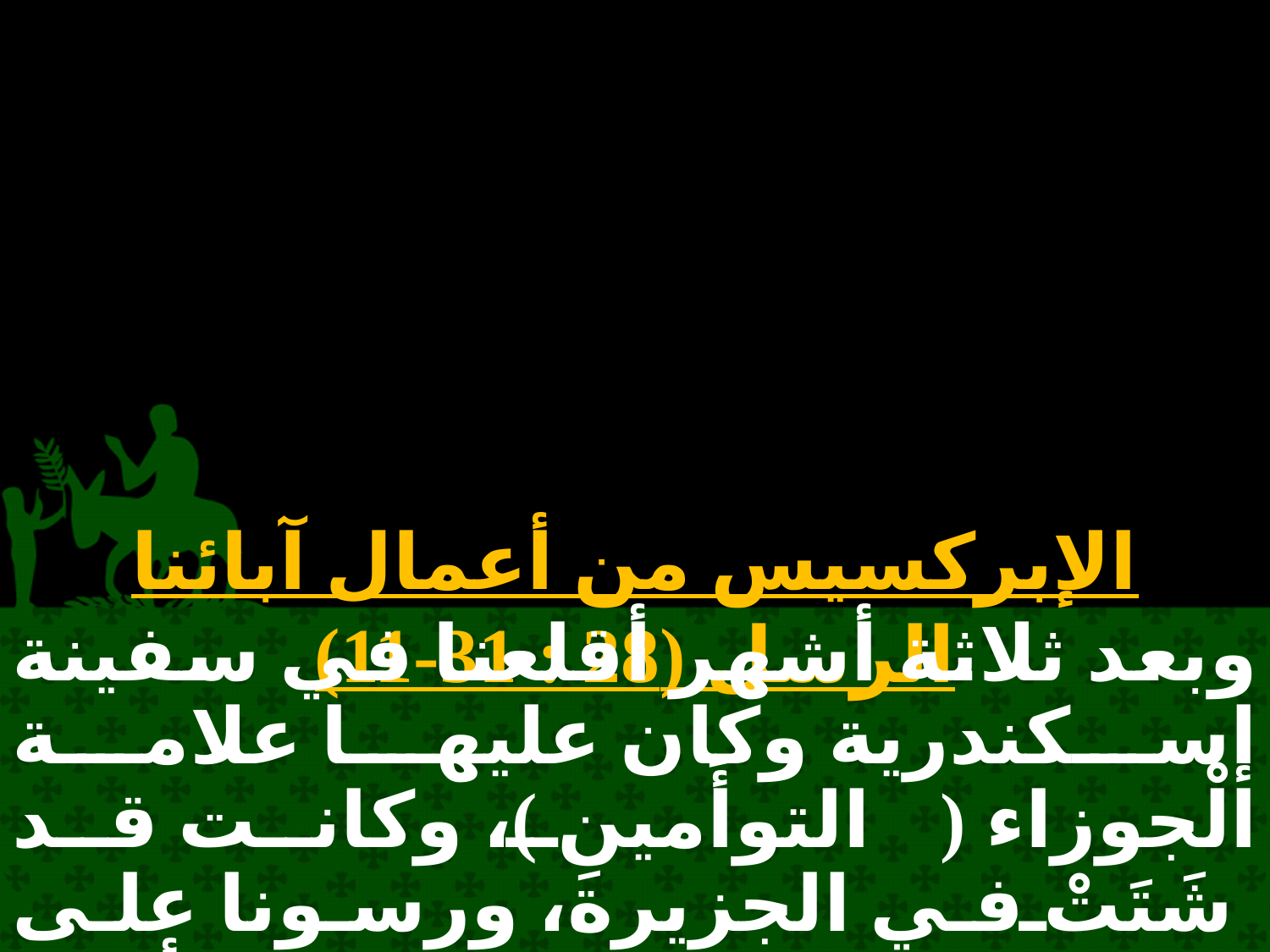

# الابركسيس
الإبركسيس من أعمال آبائنا الرسل (28 : 31-11)
وبعد ثلاثة أشهر أقلعنا في سفينة إسكندرية وكان عليها علامة الْجوزاء ( التوأَمينِ )، وكانت قد شَتَتْ في الجزيرة، ورسونا على سيراكوسا فمكثنا هناك ثلاثة أيام، ولما خرجنا من هناك درنا إلى ريغيون.